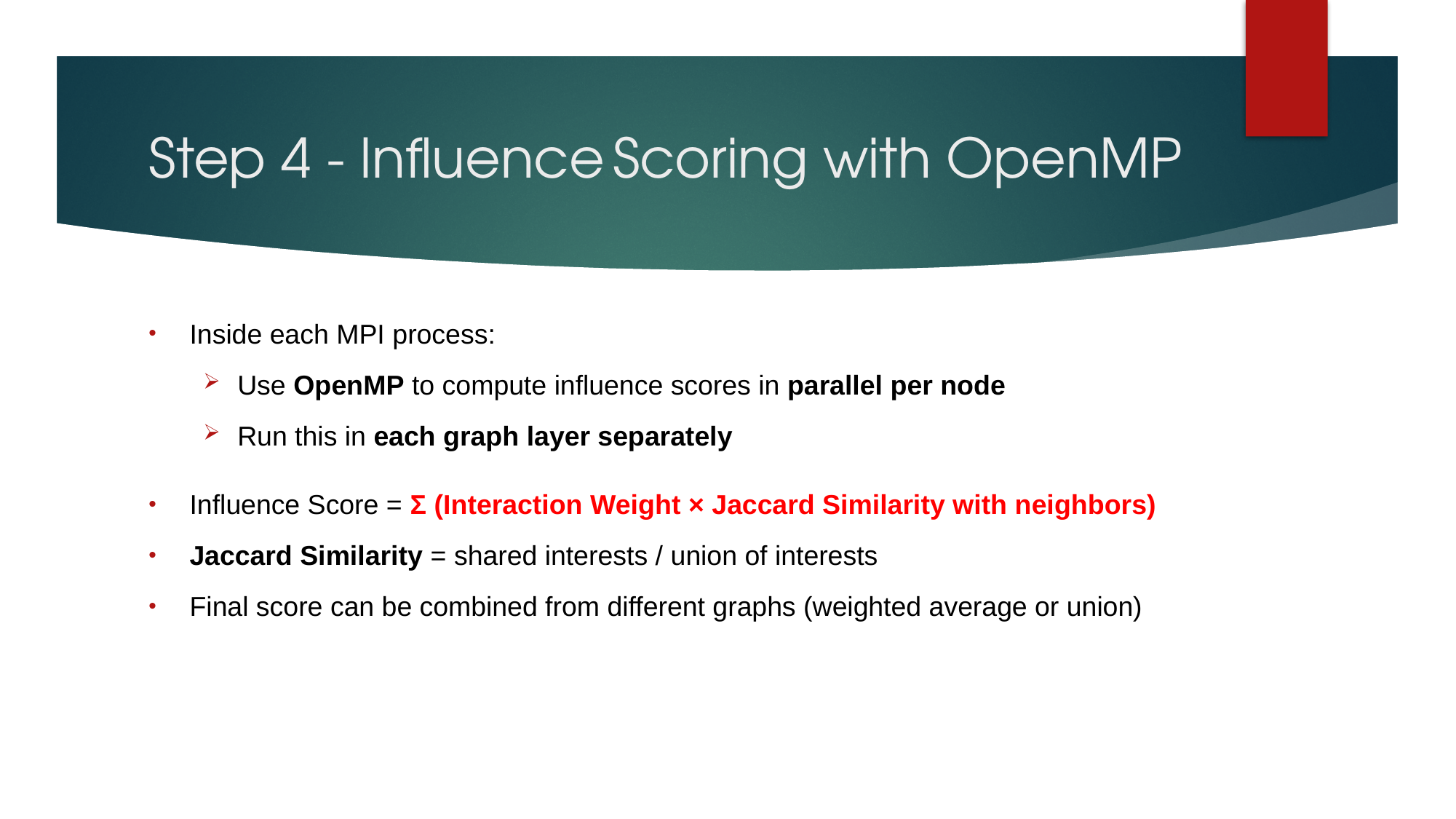

# Step 4 - Influence Scoring with OpenMP
Inside each MPI process:
Use OpenMP to compute influence scores in parallel per node
Run this in each graph layer separately

Influence Score = Σ (Interaction Weight × Jaccard Similarity with neighbors)
Jaccard Similarity = shared interests / union of interests
Final score can be combined from different graphs (weighted average or union)